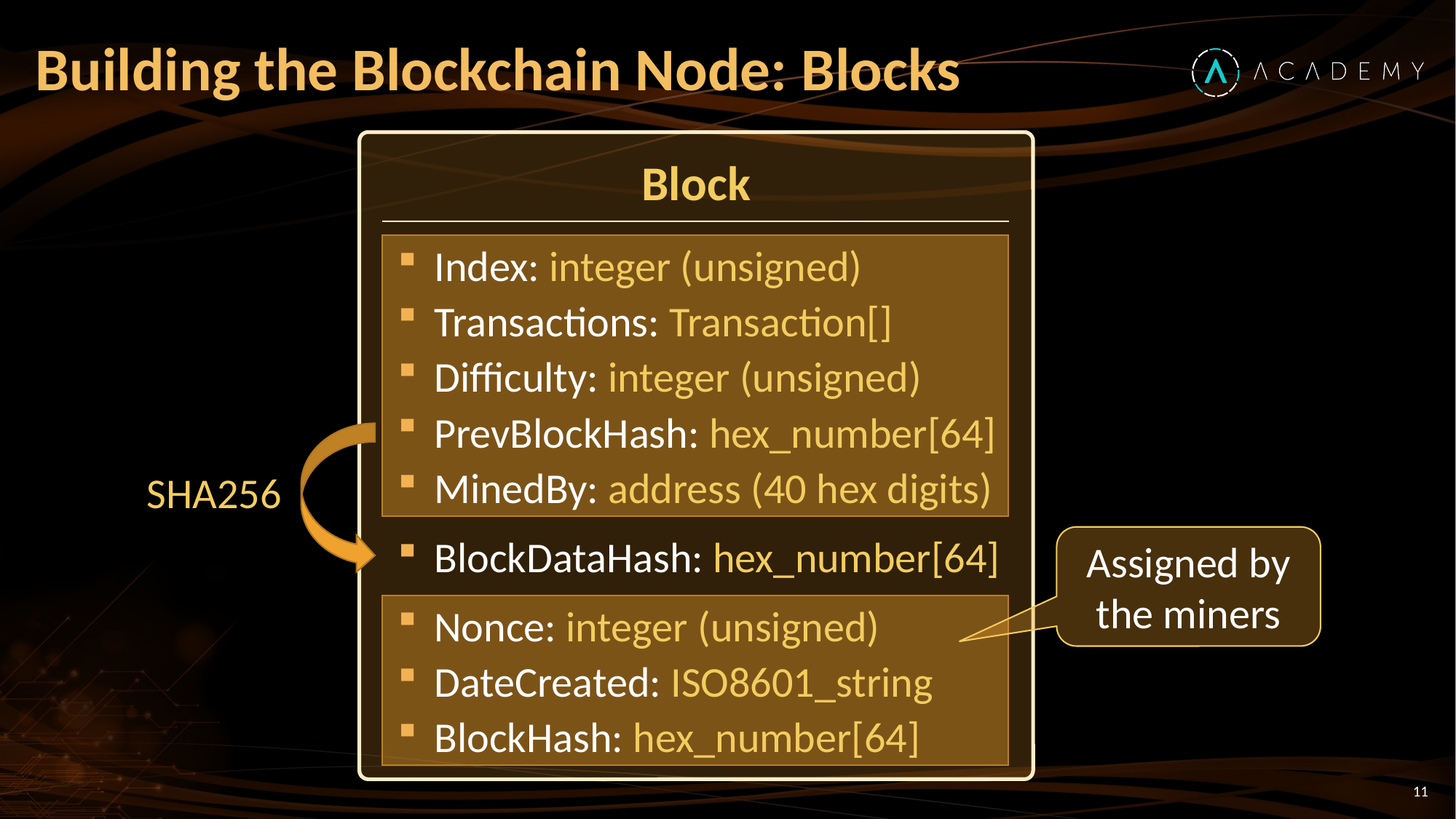

# Building the Blockchain Node: Blocks
Block
Index: integer (unsigned)
Transactions: Transaction[]
Difficulty: integer (unsigned)
PrevBlockHash: hex_number[64]
MinedBy: address (40 hex digits)
BlockDataHash: hex_number[64]
Nonce: integer (unsigned)
DateCreated: ISO8601_string
BlockHash: hex_number[64]

SHA256
Assigned by the miners

11